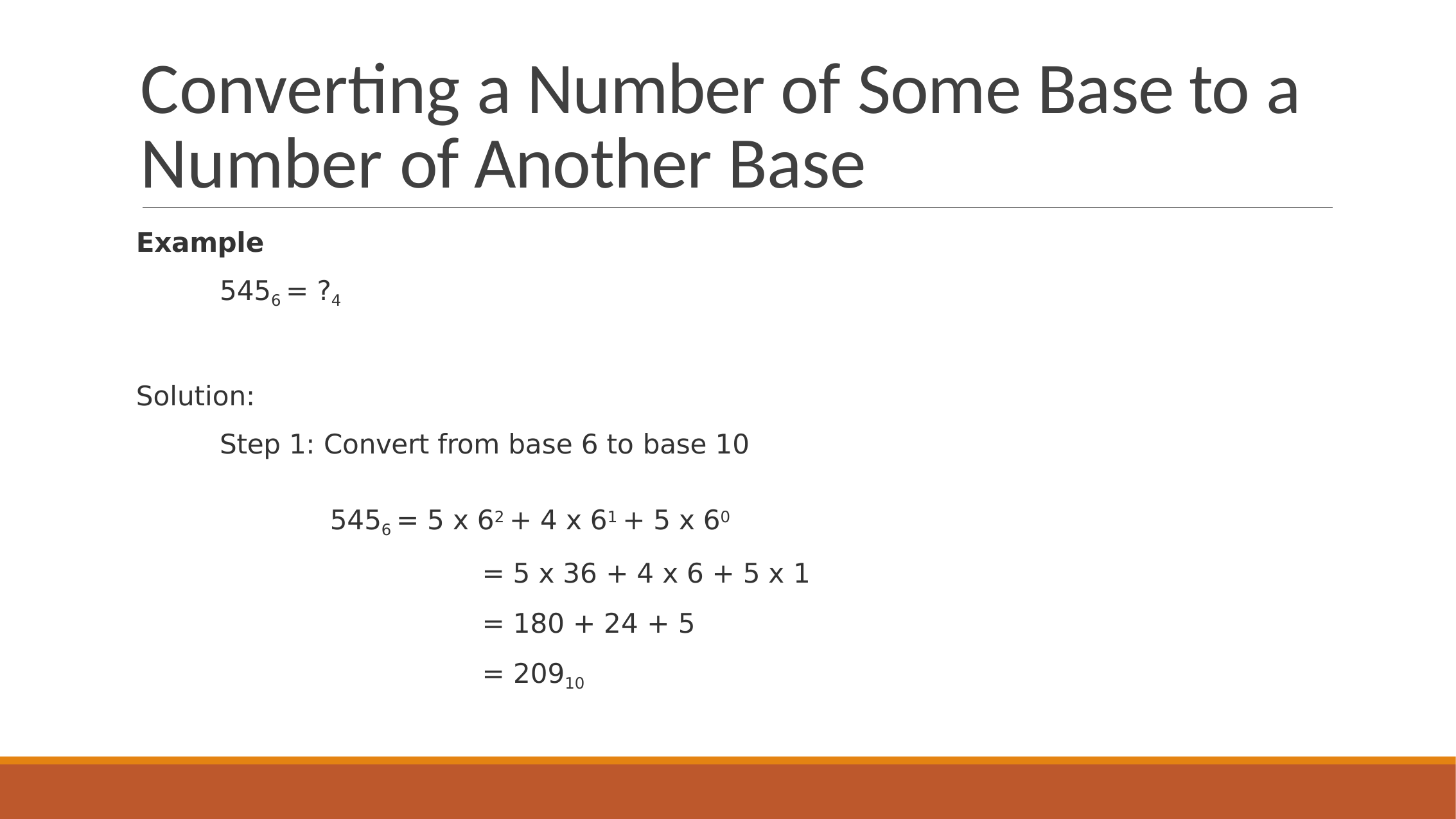

# Converting a Number of Some Base to a Number of Another Base
Example
5456 = ?4

Solution:
Step 1: Convert from base 6 to base 10

5456 = 5 x 62 + 4 x 61 + 5 x 60
= 5 x 36 + 4 x 6 + 5 x 1
= 180 + 24 + 5
= 20910